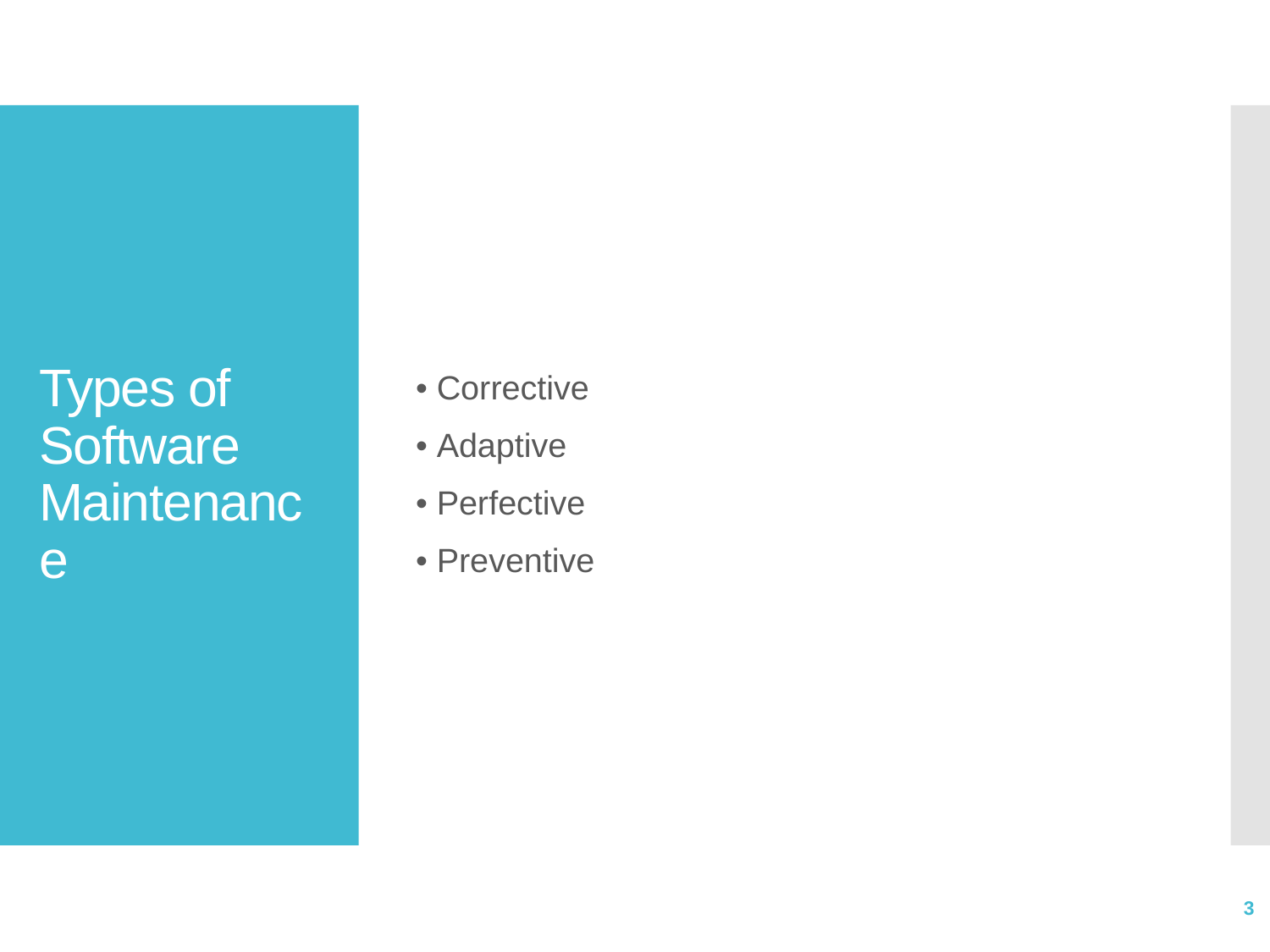

• Corrective
• Adaptive
• Perfective
• Preventive
# Types of Software Maintenance
3